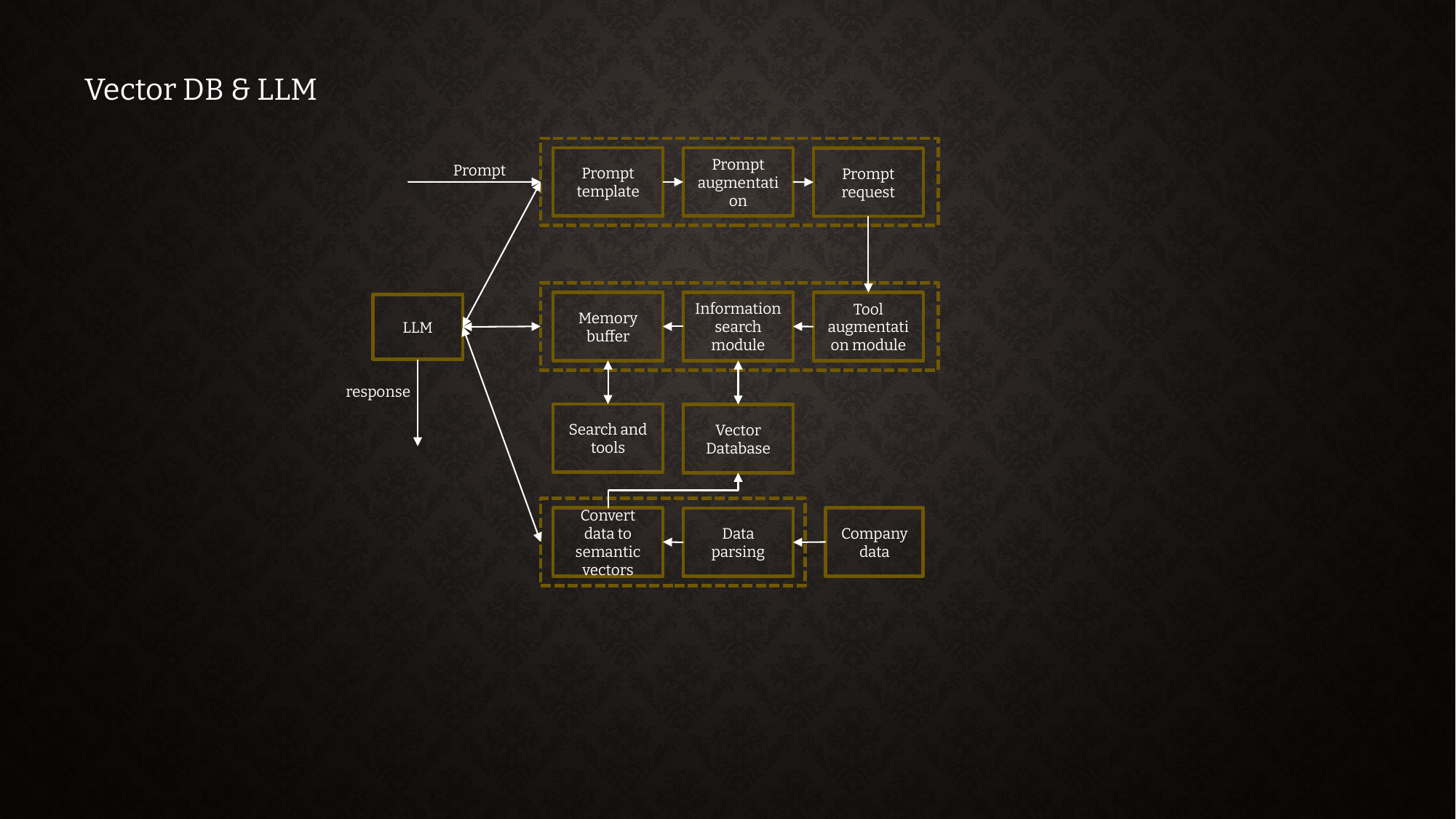

Vector DB & LLM

Prompt template
Prompt augmentation
Prompt request
Prompt

Memory
buffer
Information search module
Tool augmentation module
LLM
response
Search and tools
Vector Database

Convert data to semantic vectors
Company data
Data parsing